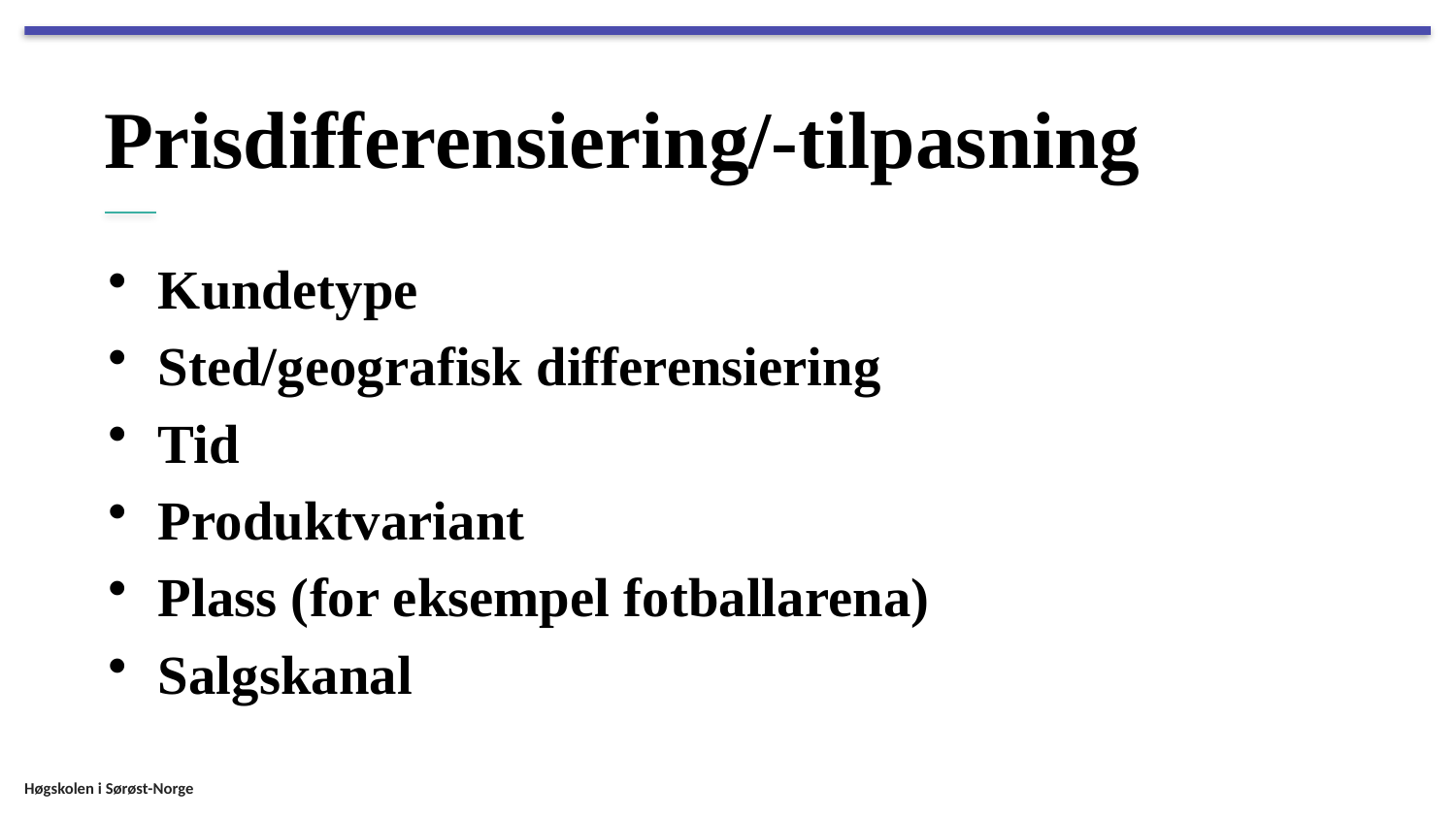

# Prisdifferensiering/-tilpasning
Kundetype
Sted/geografisk differensiering
Tid
Produktvariant
Plass (for eksempel fotballarena)
Salgskanal